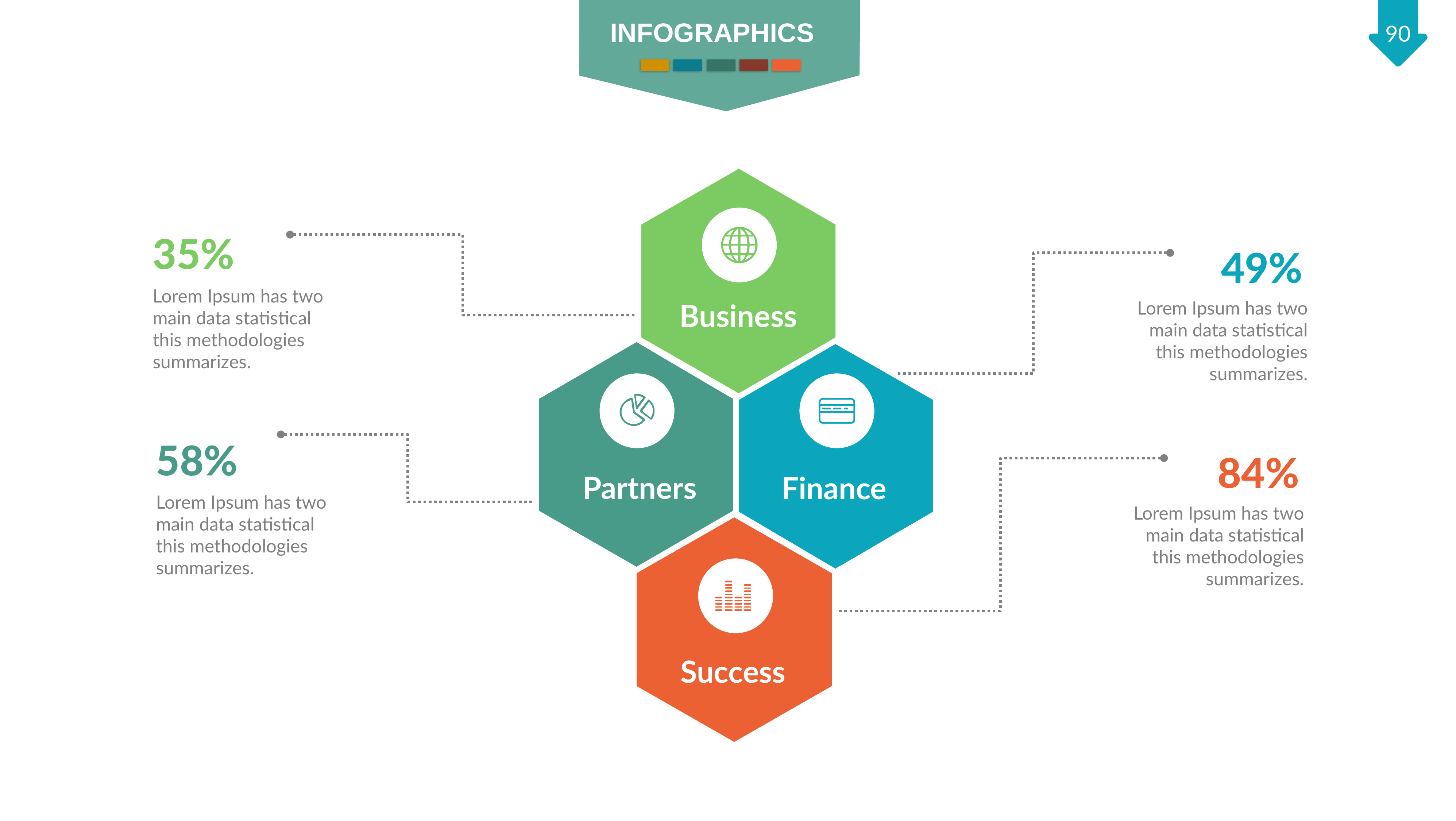

INFOGRAPHICS

Business
35%
49%
Lorem Ipsum has two main data statistical this methodologies summarizes.
Lorem Ipsum has two main data statistical this methodologies summarizes.

Partners

Finance
58%
84%
Lorem Ipsum has two main data statistical this methodologies summarizes.
Lorem Ipsum has two main data statistical this methodologies summarizes.

Success